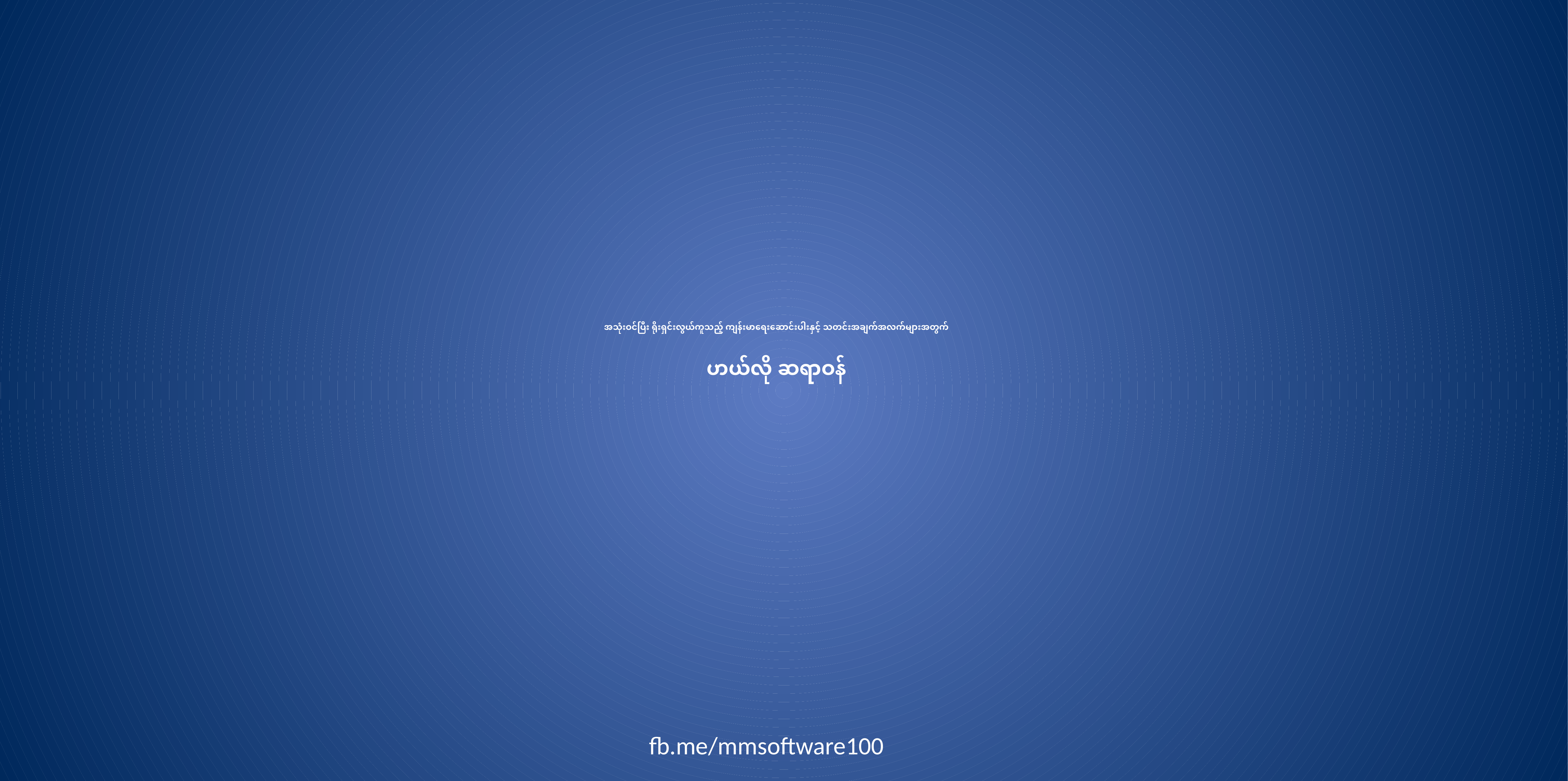

# အသုံးဝင်ပြီး ရိုးရှင်းလွယ်ကူသည့် ကျန်းမာရေးဆောင်းပါးနှင့် သတင်းအချက်အလက်များအတွက် ဟယ်လို ဆရာဝန်
fb.me/mmsoftware100